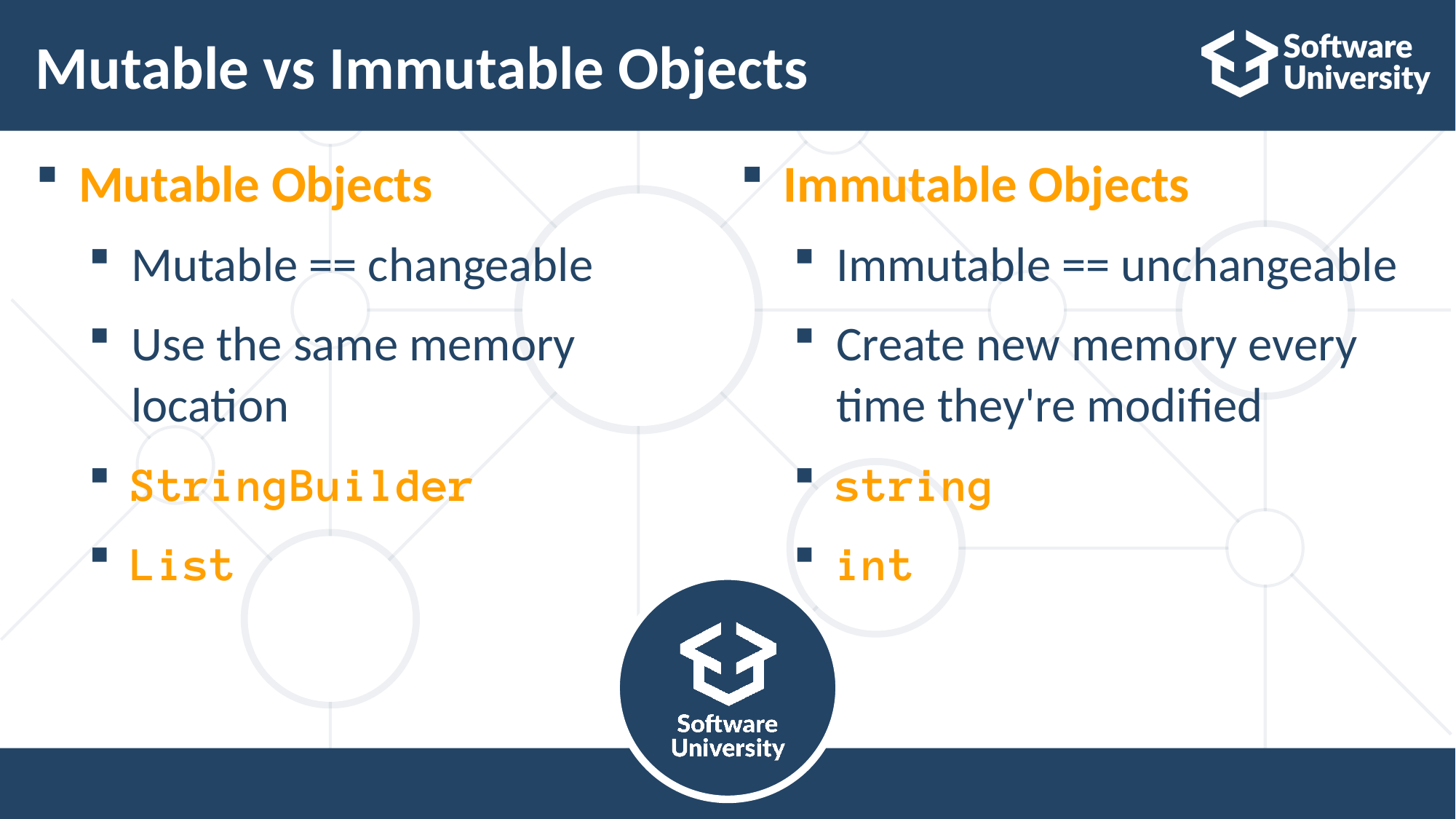

# Mutable vs Immutable Objects
Mutable Objects
Mutable == changeable
Use the same memory location
StringBuilder
List
Immutable Objects
Immutable == unchangeable
Create new memory every time they're modified
string
int

23